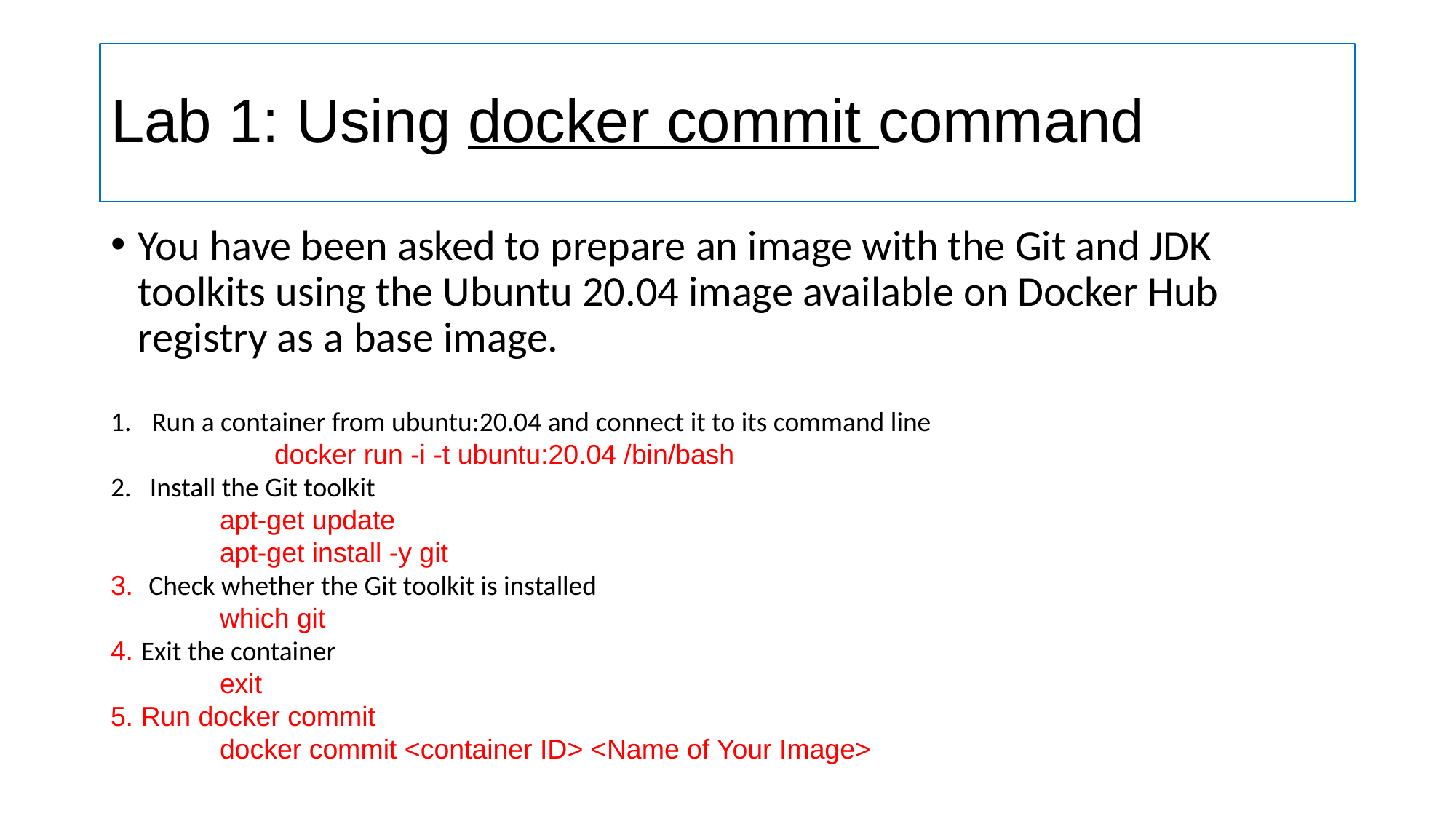

# Lab 1: Using docker commit command
You have been asked to prepare an image with the Git and JDK toolkits using the Ubuntu 20.04 image available on Docker Hub registry as a base image.

Run a container from ubuntu:20.04 and connect it to its command line
	docker run -i -t ubuntu:20.04 /bin/bash
2.   Install the Git toolkit
	apt-get update
	apt-get install -y git
3.  Check whether the Git toolkit is installed
	which git
4. Exit the container
	exit
5. Run docker commit
	docker commit <container ID> <Name of Your Image>